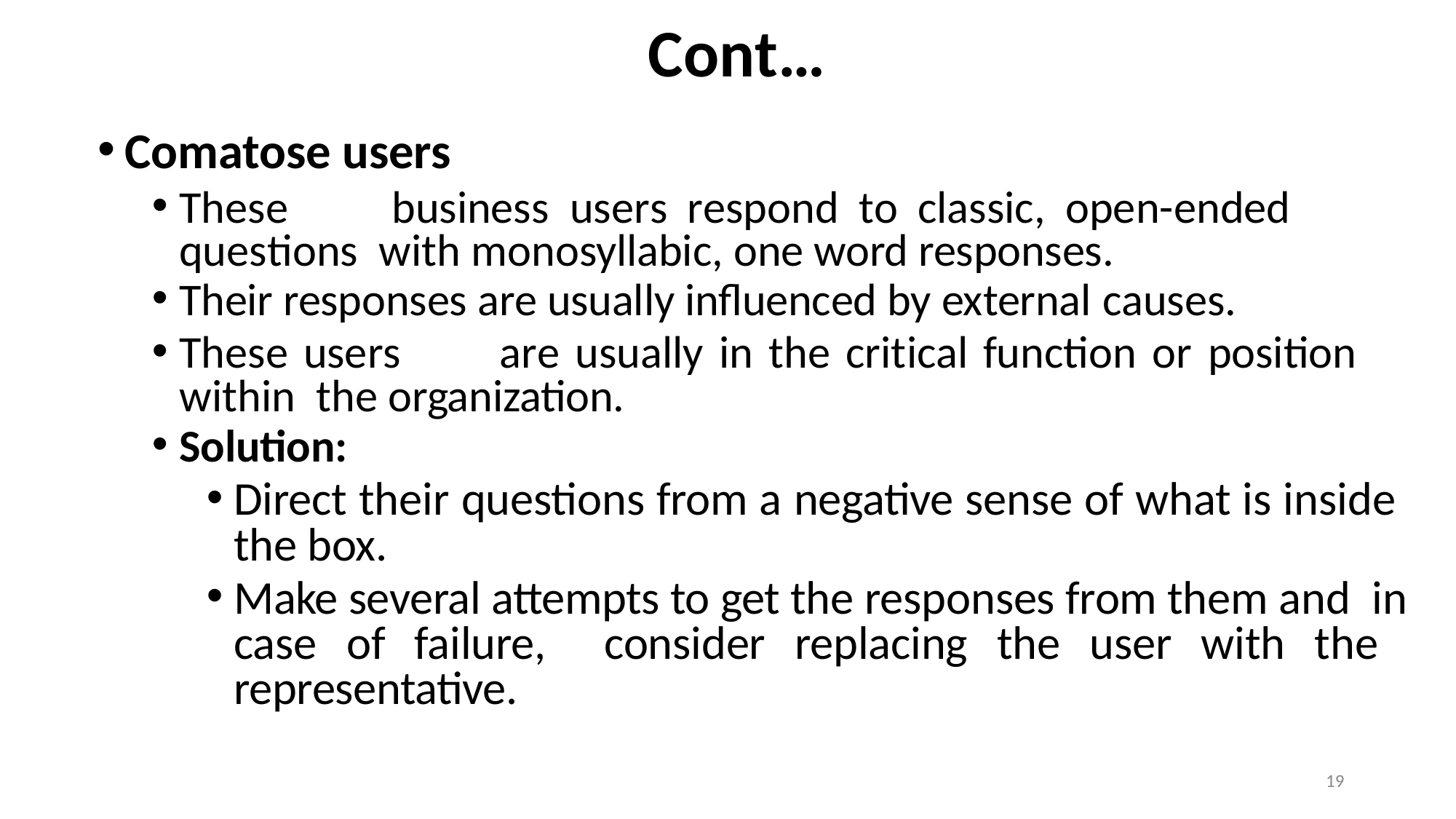

# Cont…
Comatose users
These	business	users	respond	to	classic,	open-ended	questions  with monosyllabic, one word responses.
Their responses are usually influenced by external causes.
These users	are usually in the critical	function or	position	within  the organization.
Solution:
Direct their questions from a negative sense of what is inside  the box.
Make several attempts to get the responses from them and  in case of failure,  consider replacing the user with the  representative.
19